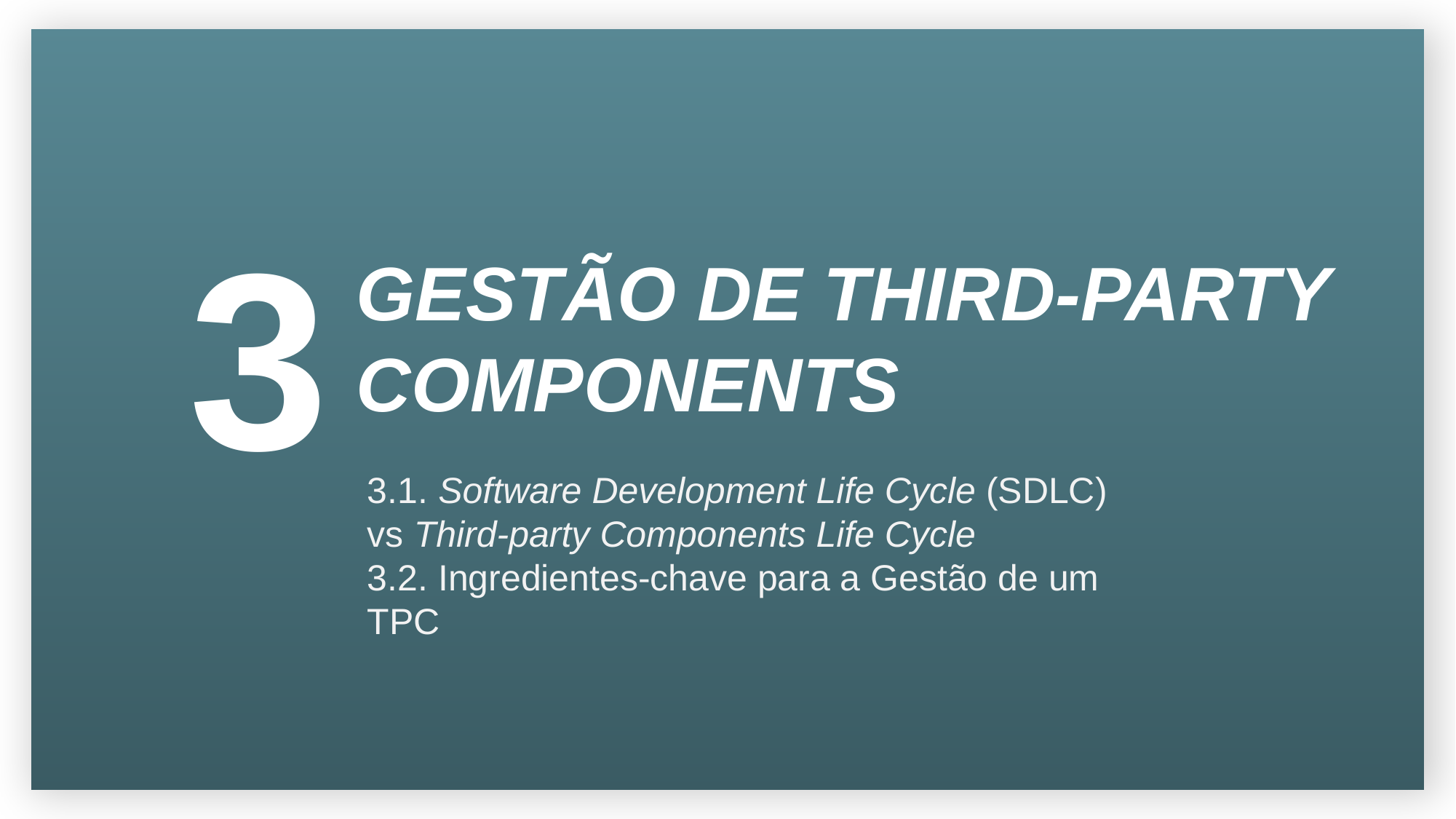

3
GESTÃO DE THIRD-PARTY
COMPONENTS
3.1. Software Development Life Cycle (SDLC) vs Third-party Components Life Cycle
3.2. Ingredientes-chave para a Gestão de um TPC